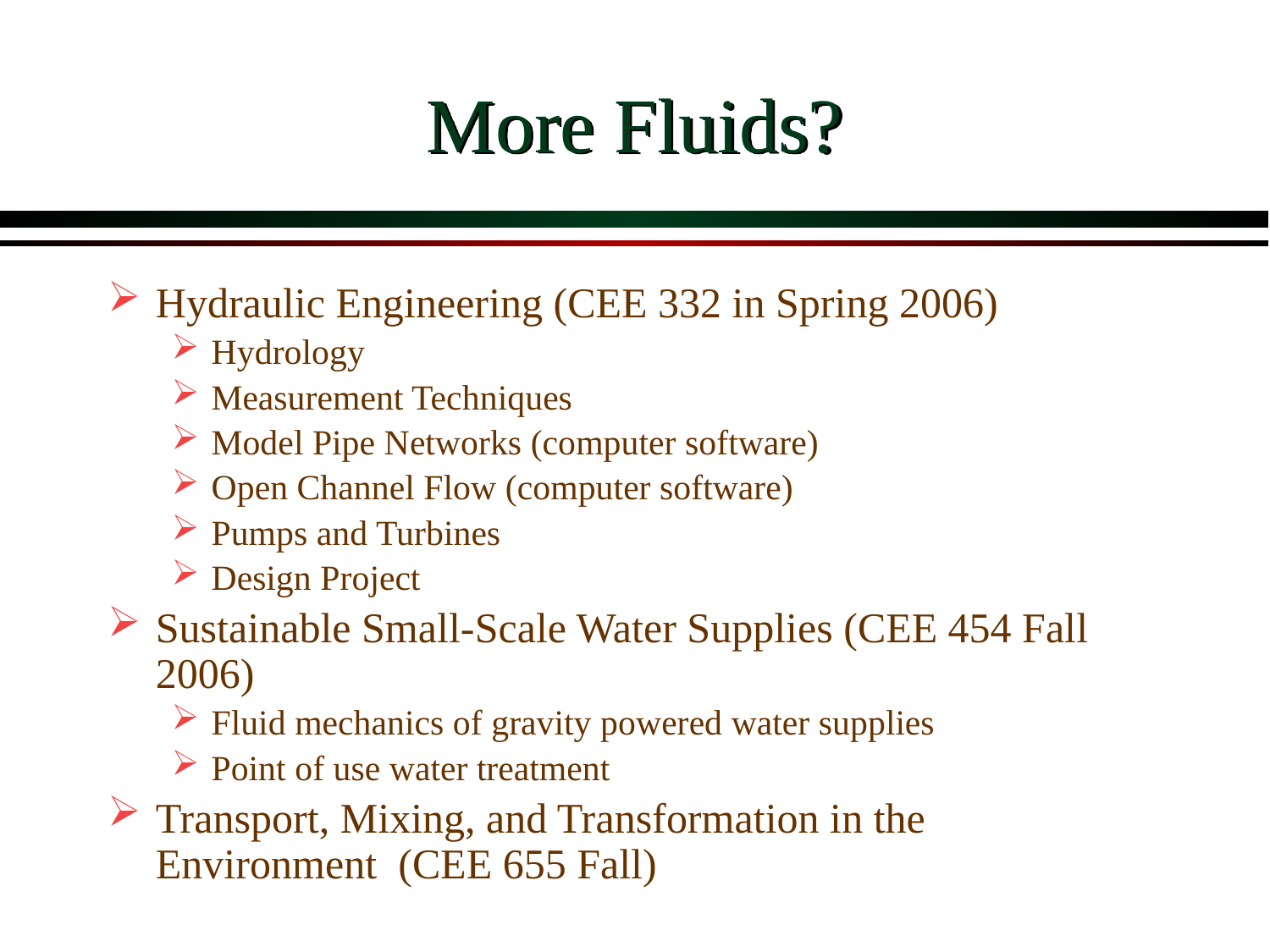

# More Fluids?
Hydraulic Engineering (CEE 332 in Spring 2006)
Hydrology
Measurement Techniques
Model Pipe Networks (computer software)
Open Channel Flow (computer software)
Pumps and Turbines
Design Project
Sustainable Small-Scale Water Supplies (CEE 454 Fall 2006)
Fluid mechanics of gravity powered water supplies
Point of use water treatment
Transport, Mixing, and Transformation in the Environment  (CEE 655 Fall)